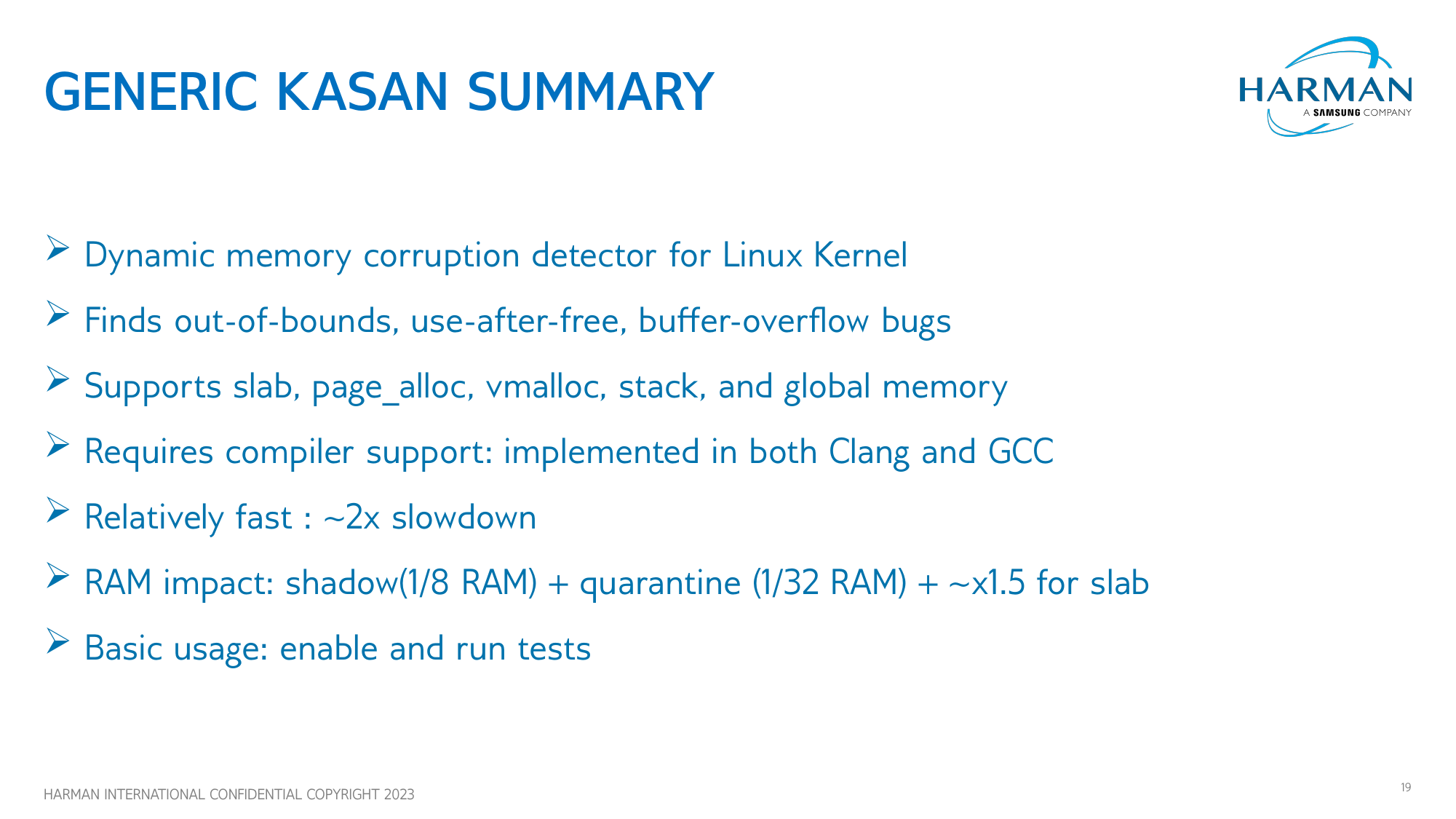

# Generic kasan summary
Dynamic memory corruption detector for Linux Kernel
Finds out-of-bounds, use-after-free, buffer-overflow bugs
Supports slab, page_alloc, vmalloc, stack, and global memory
Requires compiler support: implemented in both Clang and GCC
Relatively fast : ~2x slowdown
RAM impact: shadow(1/8 RAM) + quarantine (1/32 RAM) + ~x1.5 for slab
Basic usage: enable and run tests

HARMAN INTERNATIONAL CONFIDENTIAL COPYRIGHT 2023